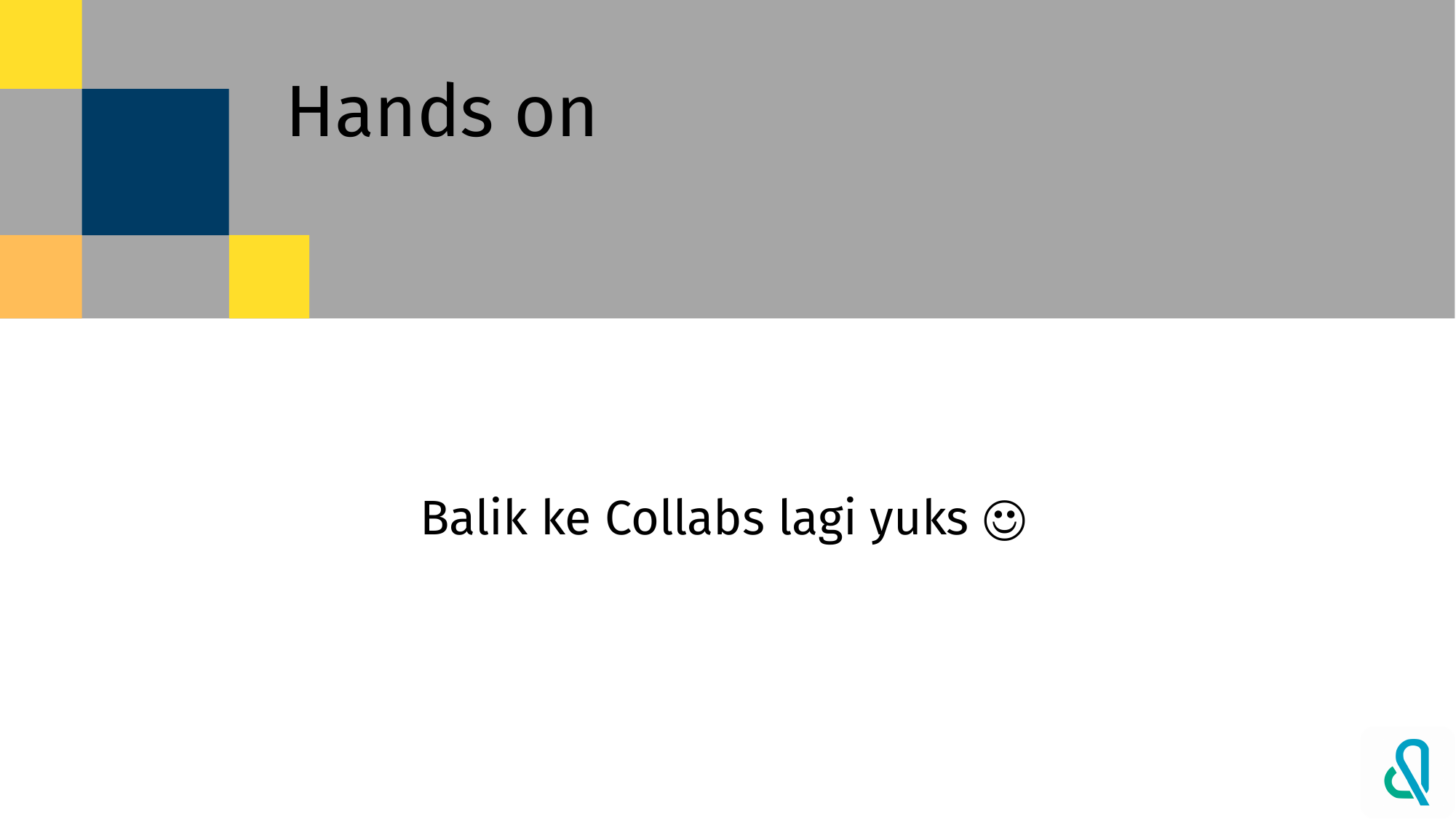

# Hands on

Balik ke Collabs lagi yuks ☺